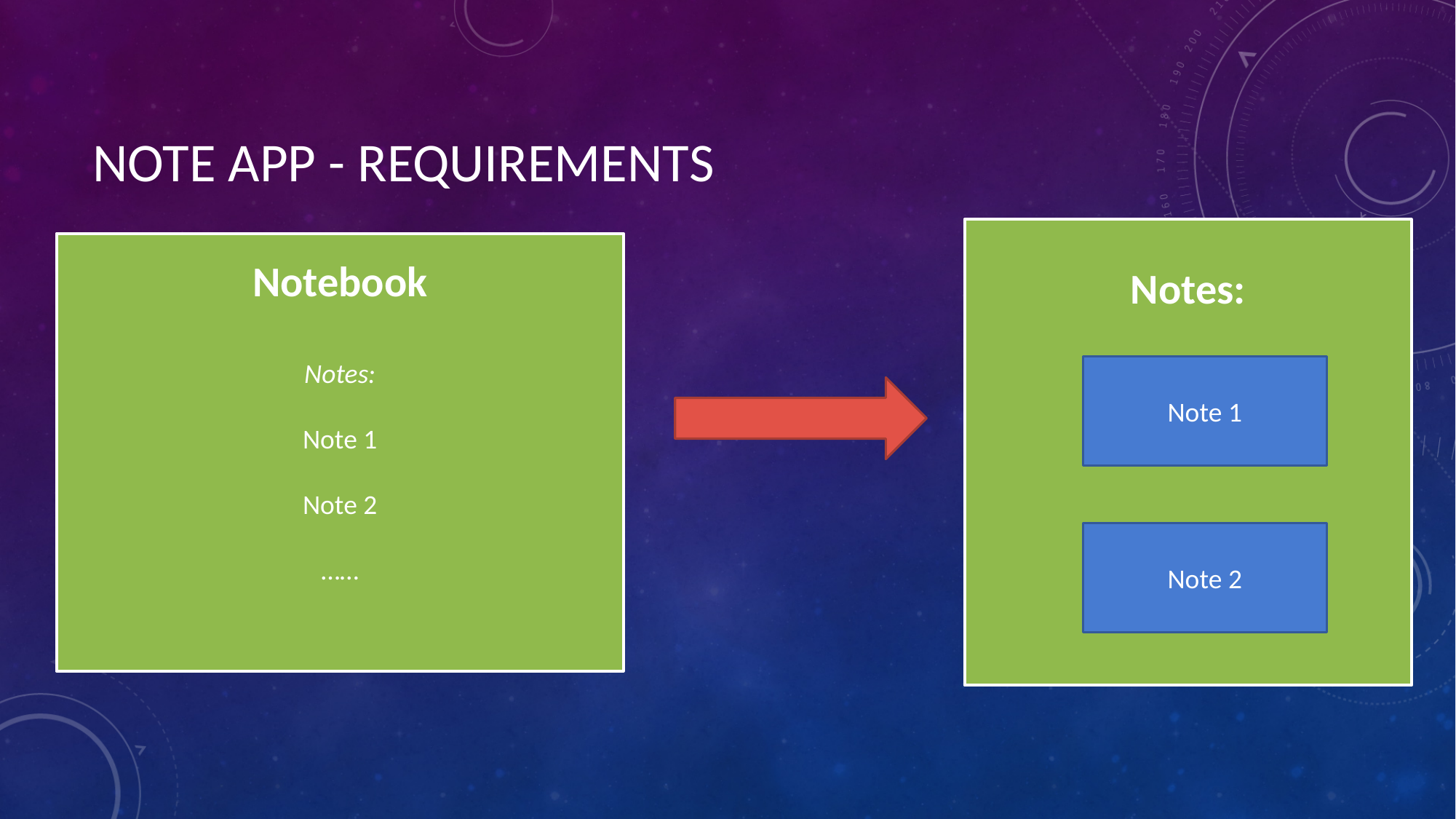

# note APP - Requirements
Notes:

Notebook
Notes:
Note 1
Note 2
……

Note 1

Note 2